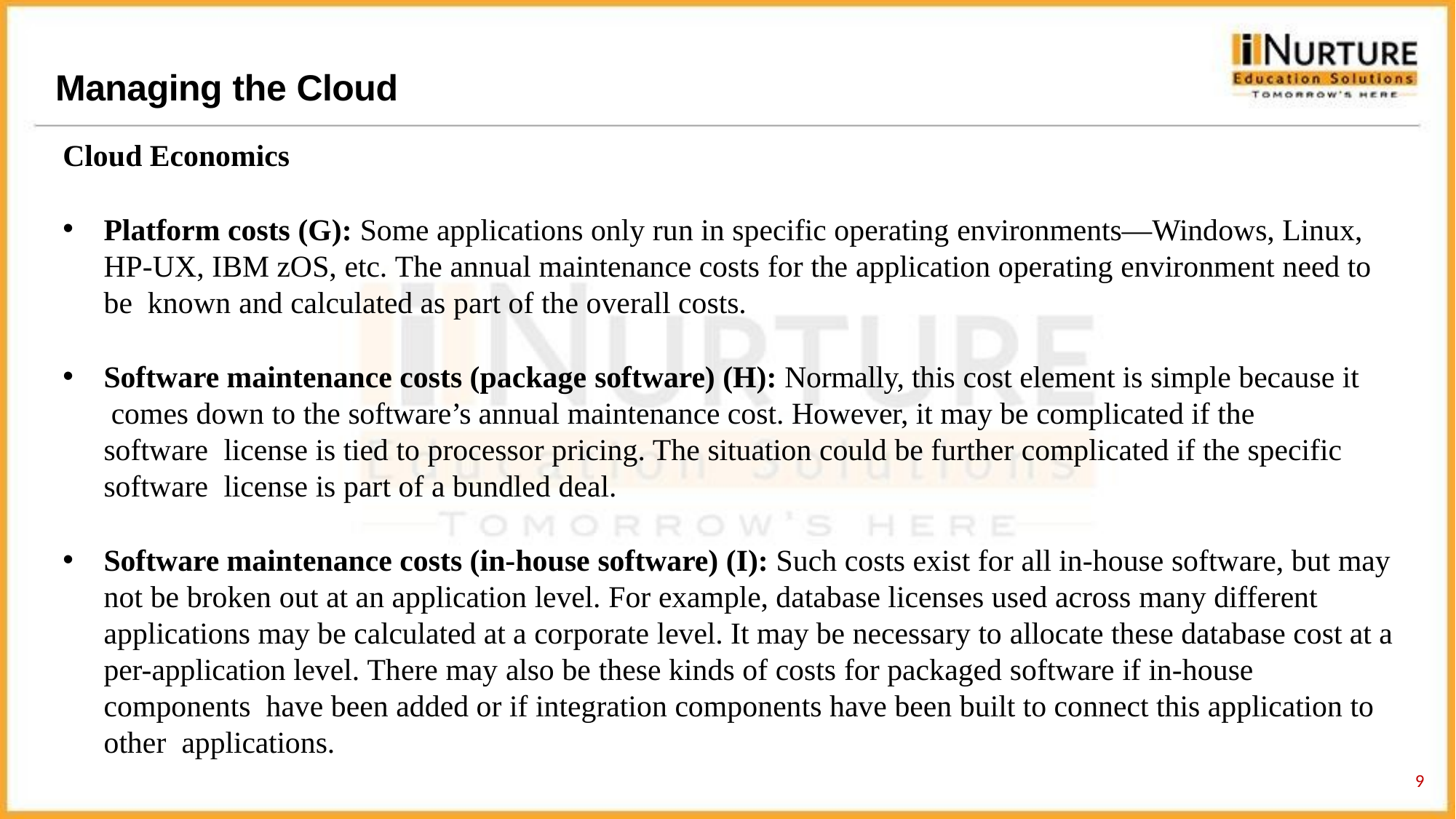

# Managing the Cloud
Cloud Economics

Platform costs (G): Some applications only run in specific operating environments—Windows, Linux,  HP-UX, IBM zOS, etc. The annual maintenance costs for the application operating environment need to be  known and calculated as part of the overall costs.

Software maintenance costs (package software) (H): Normally, this cost element is simple because it  comes down to the software’s annual maintenance cost. However, it may be complicated if the software  license is tied to processor pricing. The situation could be further complicated if the specific software  license is part of a bundled deal.

Software maintenance costs (in-house software) (I): Such costs exist for all in-house software, but may  not be broken out at an application level. For example, database licenses used across many different  applications may be calculated at a corporate level. It may be necessary to allocate these database cost at a  per-application level. There may also be these kinds of costs for packaged software if in-house components  have been added or if integration components have been built to connect this application to other  applications.
9